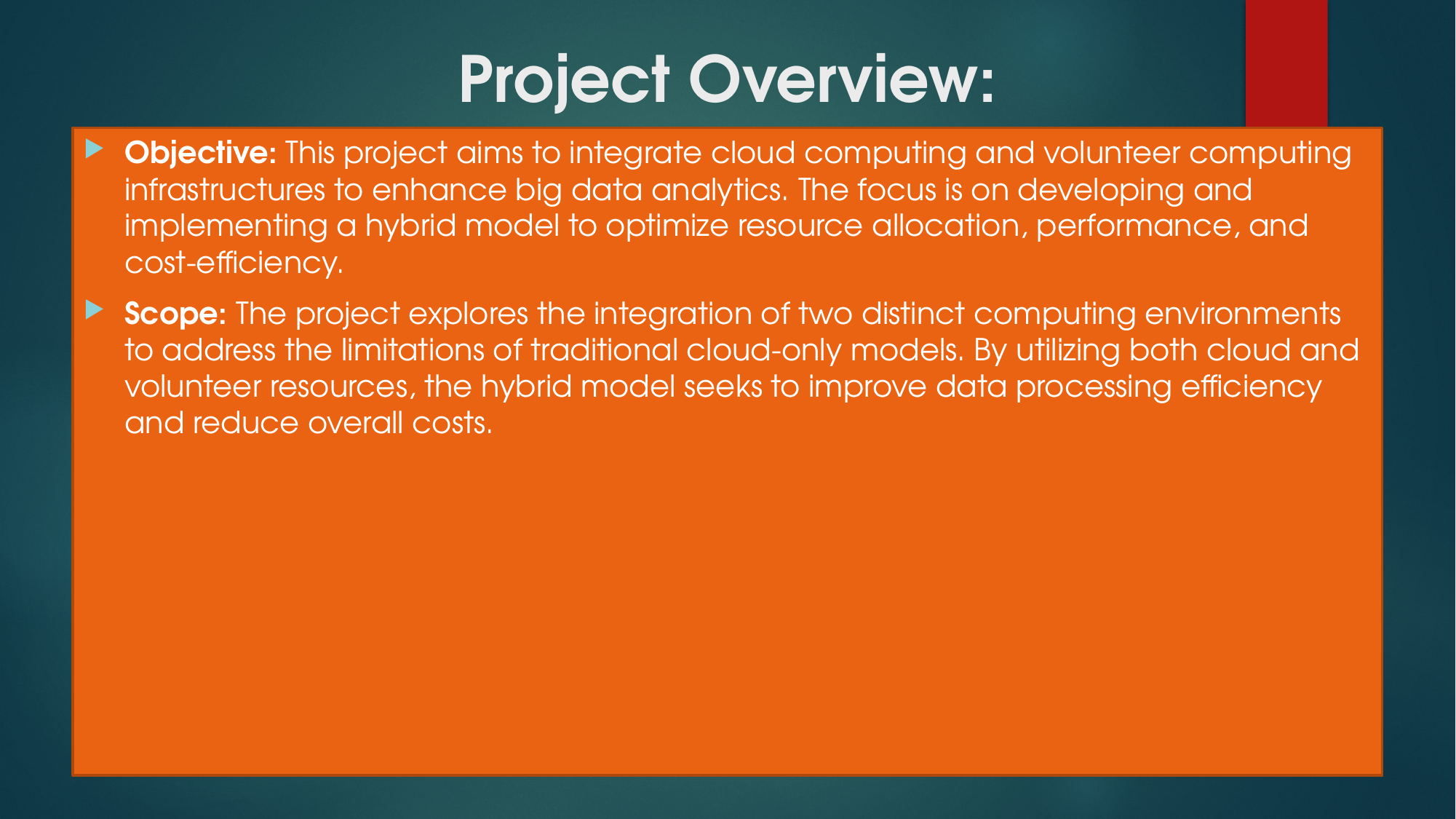

# Project Overview:
Objective: This project aims to integrate cloud computing and volunteer computing infrastructures to enhance big data analytics. The focus is on developing and implementing a hybrid model to optimize resource allocation, performance, and cost-efficiency.
Scope: The project explores the integration of two distinct computing environments to address the limitations of traditional cloud-only models. By utilizing both cloud and volunteer resources, the hybrid model seeks to improve data processing efficiency and reduce overall costs.